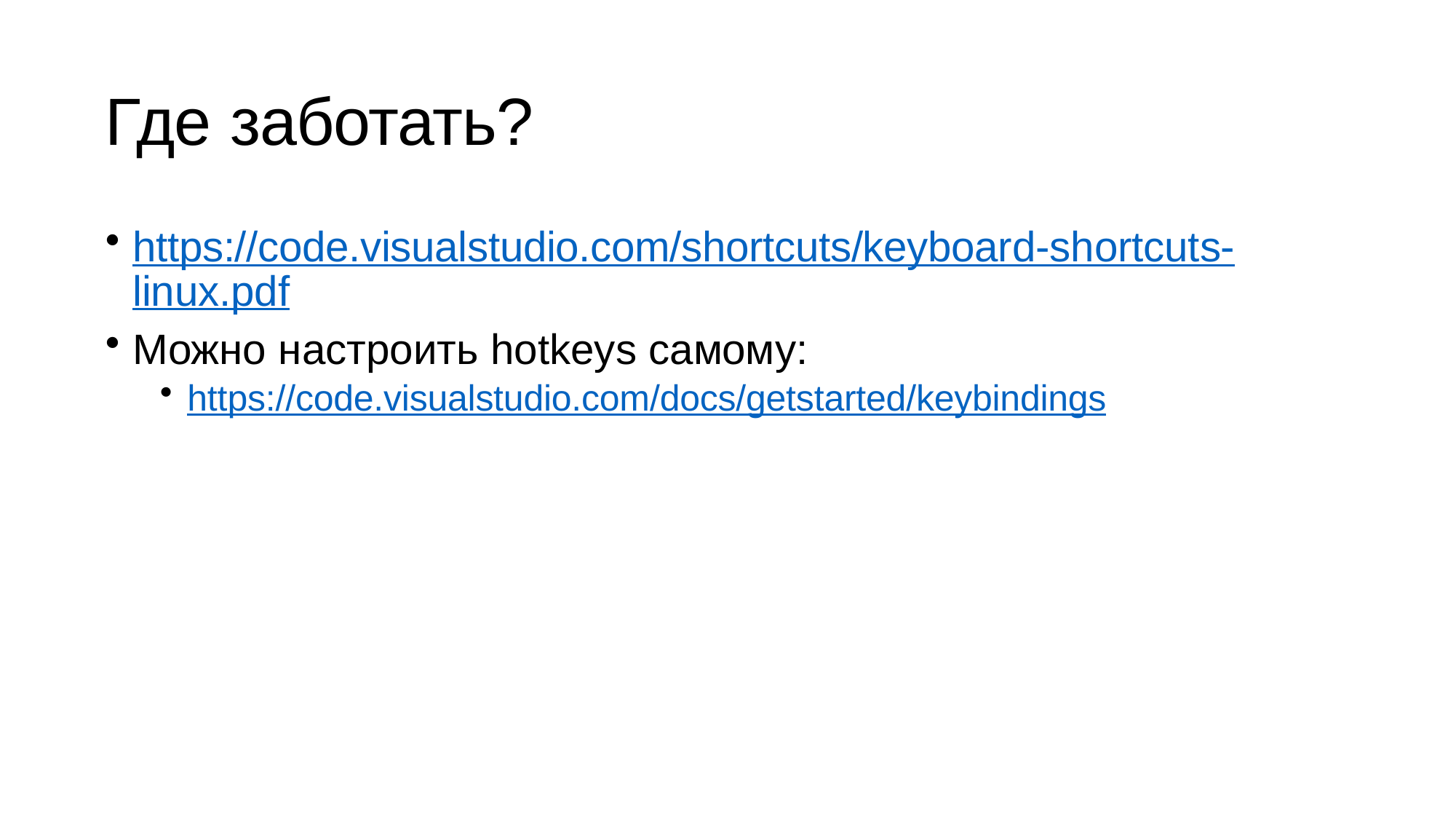

# Где заботать?
https://code.visualstudio.com/shortcuts/keyboard-shortcuts- linux.pdf
Можно настроить hotkeys самому:
https://code.visualstudio.com/docs/getstarted/keybindings